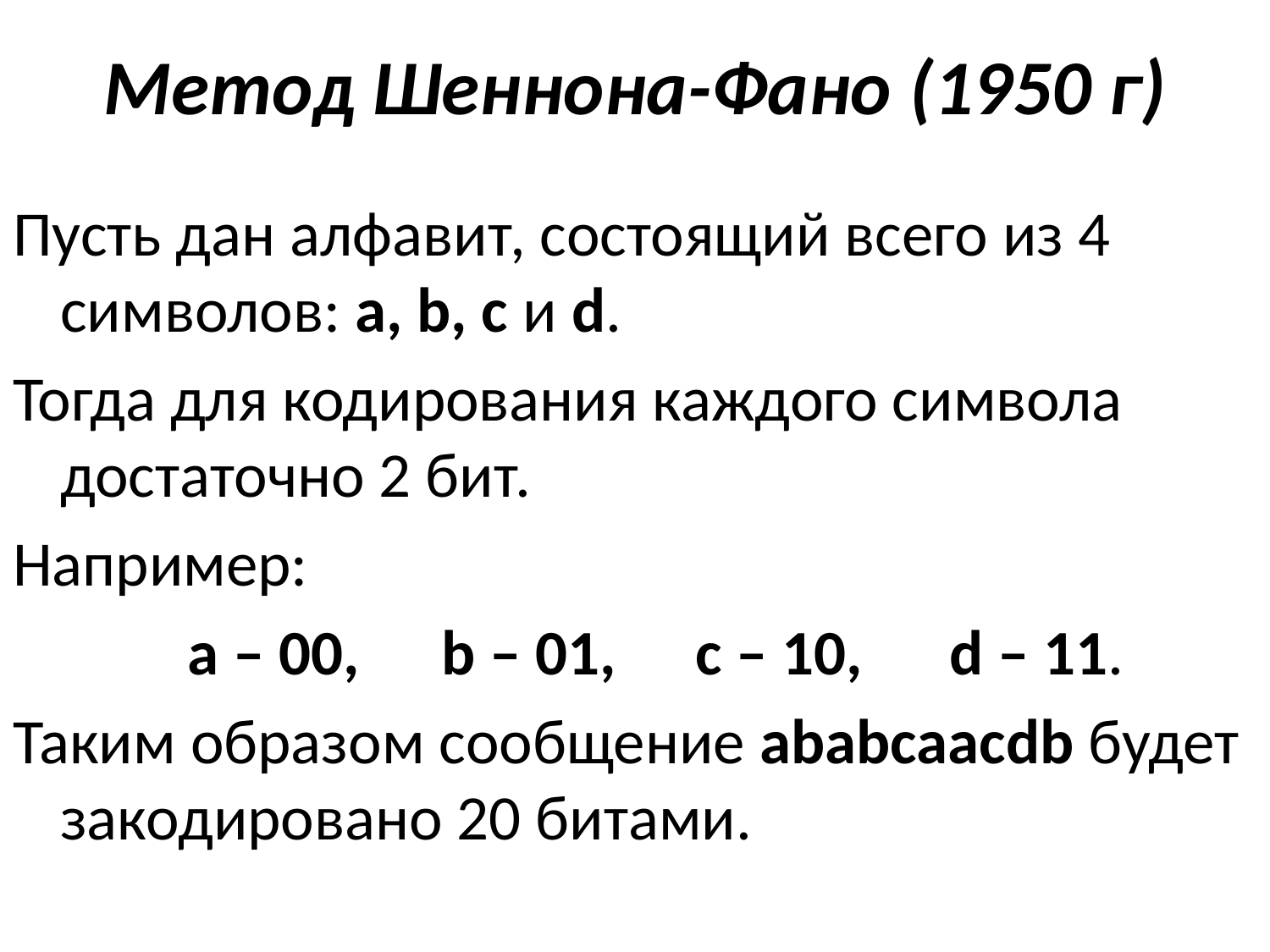

# Метод Шеннона-Фано (1950 г)
Пусть дан алфавит, состоящий всего из 4 символов: a, b, c и d.
Тогда для кодирования каждого символа достаточно 2 бит.
Например:
		a – 00, 	b – 01, 	c – 10, 	d – 11.
Таким образом сообщение ababcaacdb будет закодировано 20 битами.